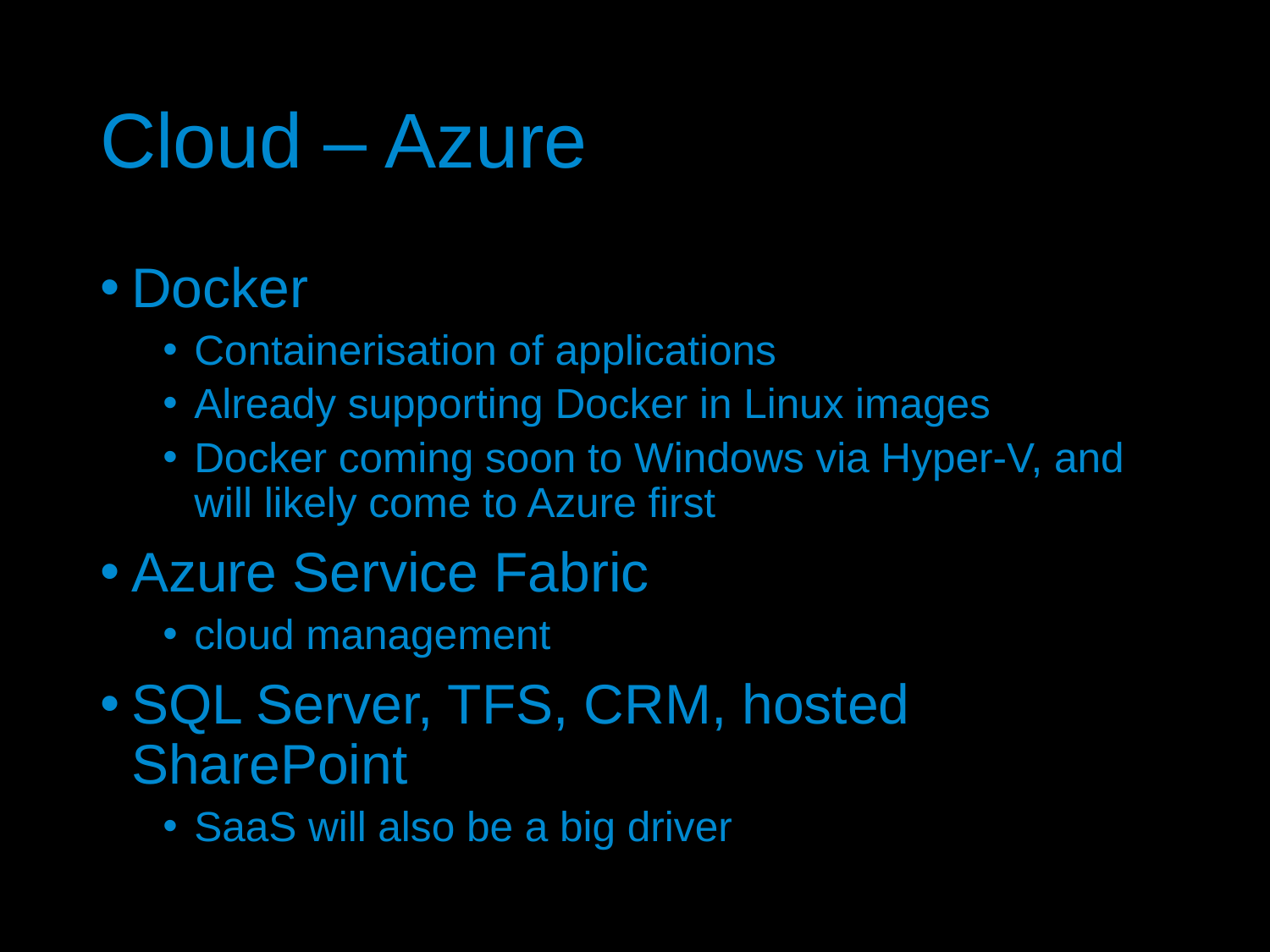

# Cloud – Azure
Docker
Containerisation of applications
Already supporting Docker in Linux images
Docker coming soon to Windows via Hyper-V, and will likely come to Azure first
Azure Service Fabric
cloud management
SQL Server, TFS, CRM, hosted SharePoint
SaaS will also be a big driver